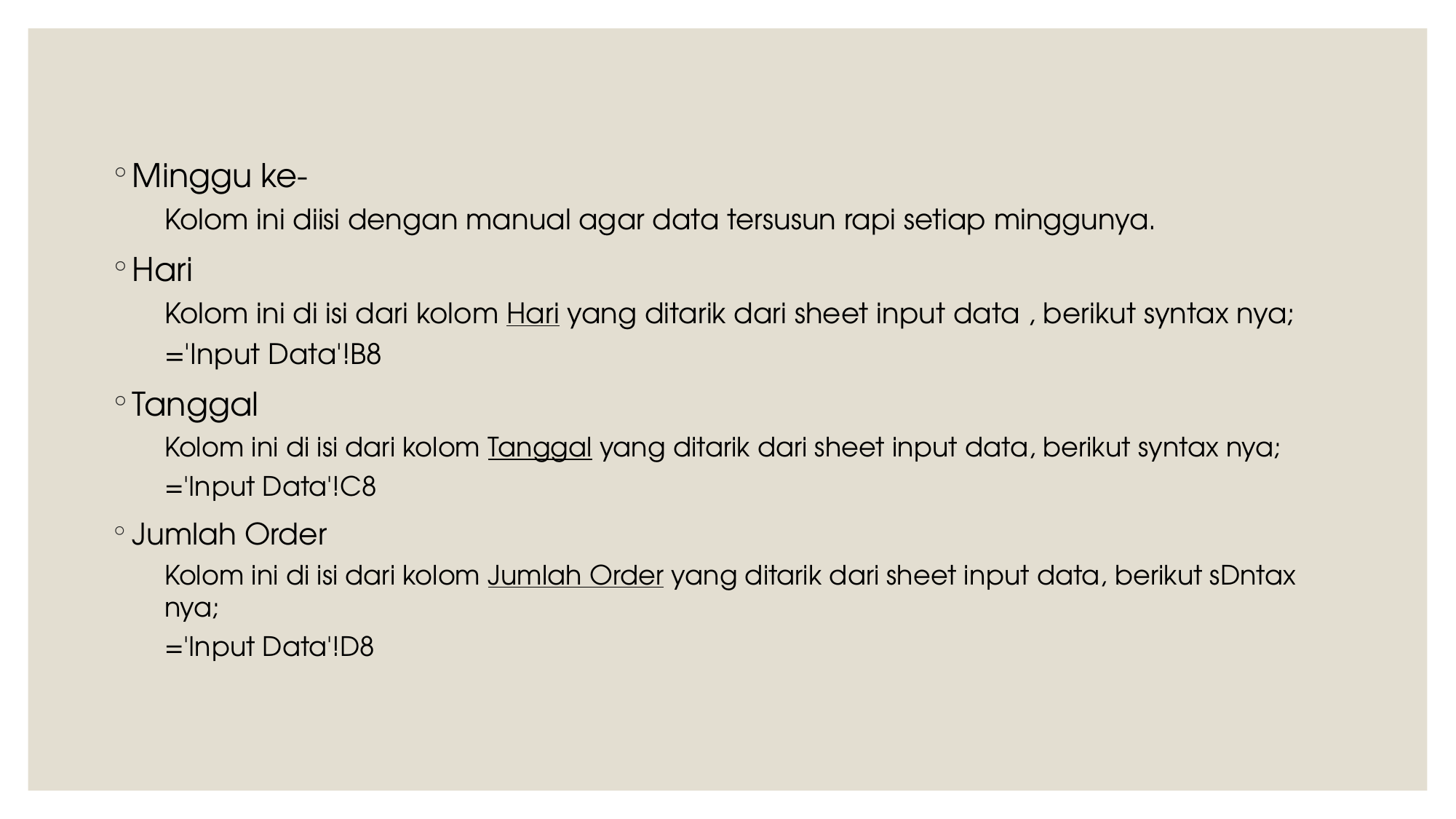

Minggu ke-
Kolom ini diisi dengan manual agar data tersusun rapi setiap minggunya.
Hari
Kolom ini di isi dari kolom Hari yang ditarik dari sheet input data , berikut syntax nya;
='Input Data'!B8
Tanggal
Kolom ini di isi dari kolom Tanggal yang ditarik dari sheet input data, berikut syntax nya;
='Input Data'!C8
Jumlah Order
Kolom ini di isi dari kolom Jumlah Order yang ditarik dari sheet input data, berikut sDntax nya;
='Input Data'!D8